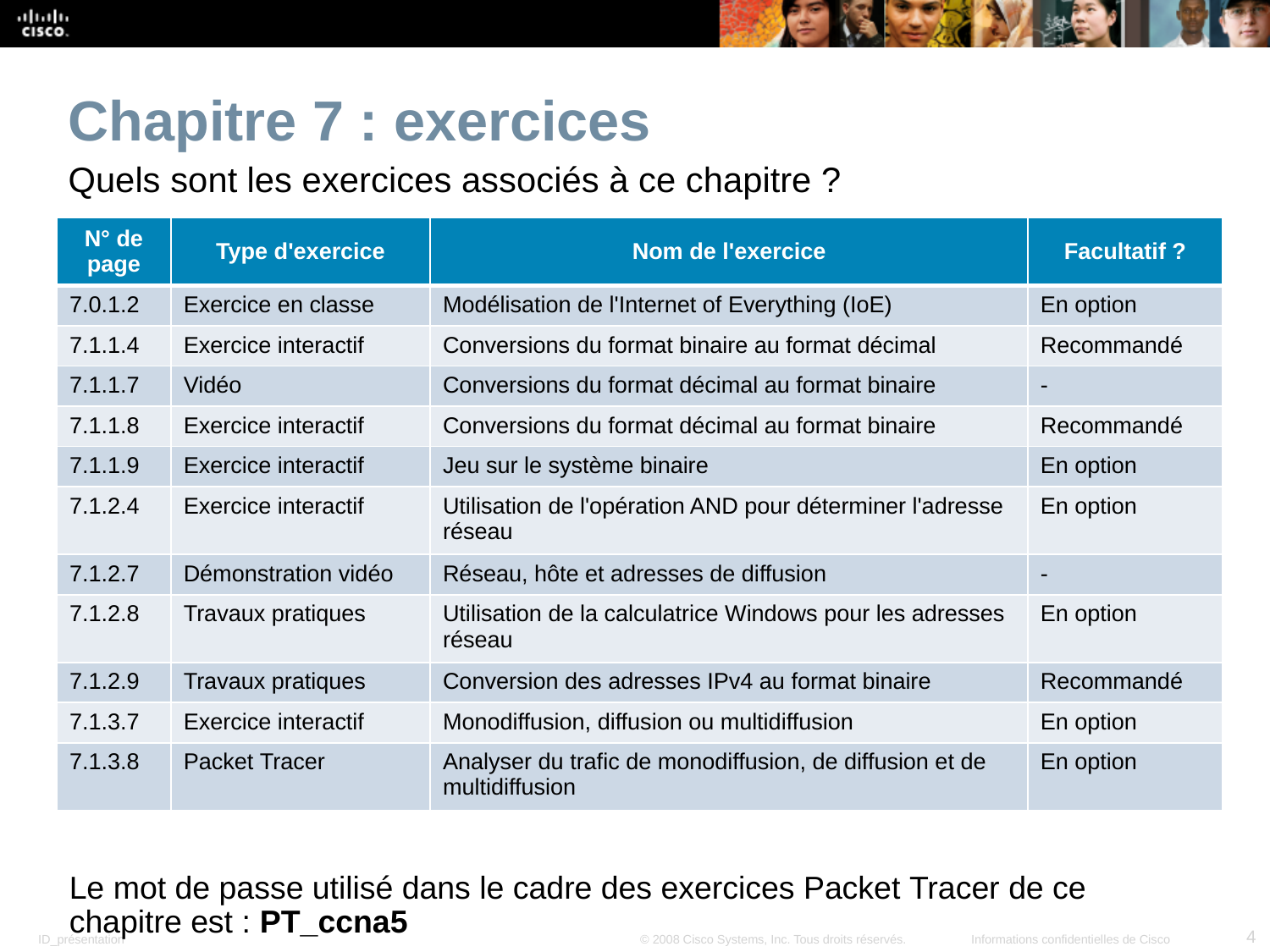

Chapitre 7 : exercices
Quels sont les exercices associés à ce chapitre ?

| N° de page | Type d'exercice | Nom de l'exercice | Facultatif ? |
| --- | --- | --- | --- |
| 7.0.1.2 | Exercice en classe | Modélisation de l'Internet of Everything (IoE) | En option |
| 7.1.1.4 | Exercice interactif | Conversions du format binaire au format décimal | Recommandé |
| 7.1.1.7 | Vidéo | Conversions du format décimal au format binaire | - |
| 7.1.1.8 | Exercice interactif | Conversions du format décimal au format binaire | Recommandé |
| 7.1.1.9 | Exercice interactif | Jeu sur le système binaire | En option |
| 7.1.2.4 | Exercice interactif | Utilisation de l'opération AND pour déterminer l'adresse réseau | En option |
| 7.1.2.7 | Démonstration vidéo | Réseau, hôte et adresses de diffusion | - |
| 7.1.2.8 | Travaux pratiques | Utilisation de la calculatrice Windows pour les adresses réseau | En option |
| 7.1.2.9 | Travaux pratiques | Conversion des adresses IPv4 au format binaire | Recommandé |
| 7.1.3.7 | Exercice interactif | Monodiffusion, diffusion ou multidiffusion | En option |
| 7.1.3.8 | Packet Tracer | Analyser du trafic de monodiffusion, de diffusion et de multidiffusion | En option |
Le mot de passe utilisé dans le cadre des exercices Packet Tracer de ce chapitre est : PT_ccna5